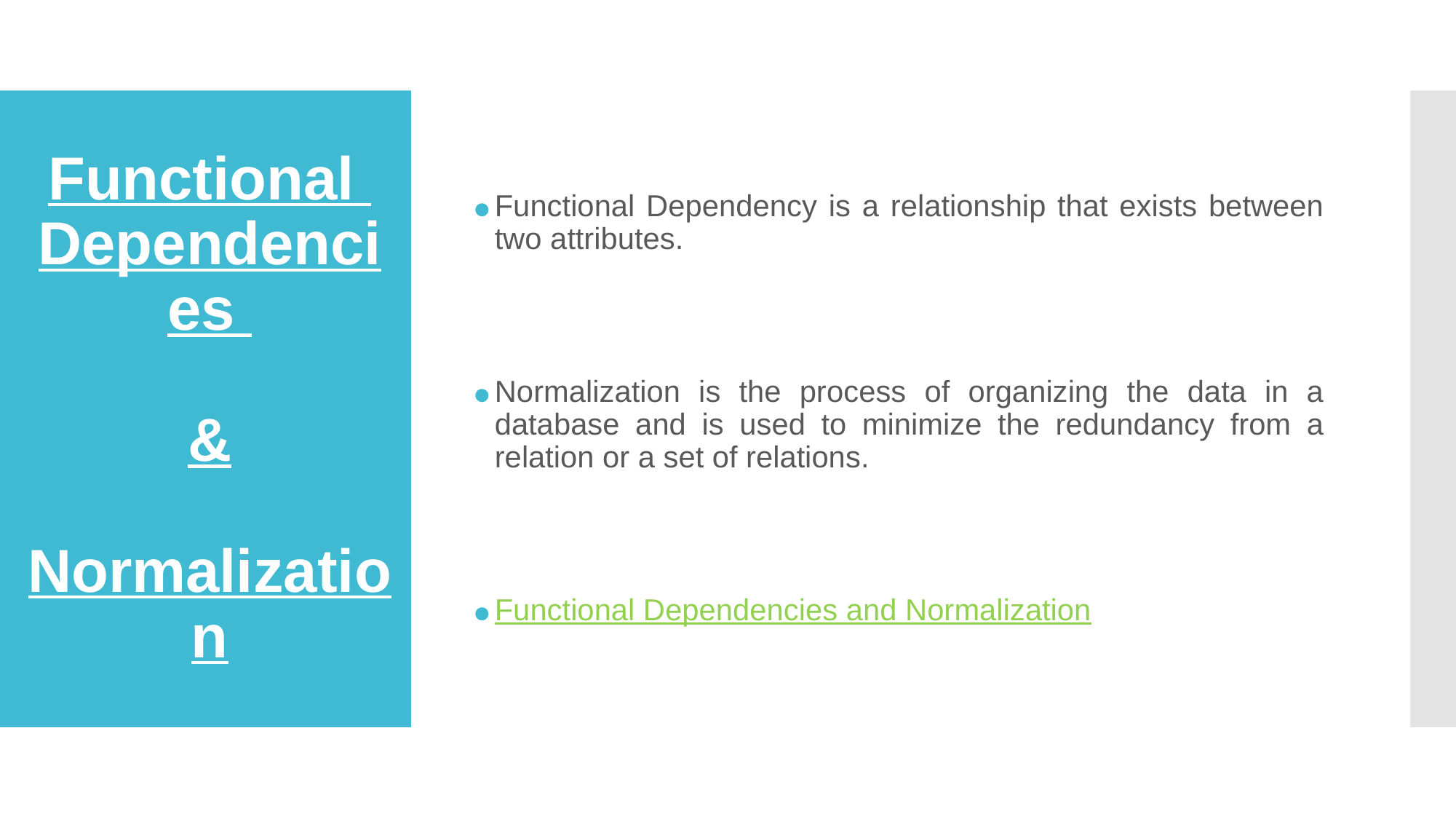

Functional Dependency is a relationship that exists between two attributes.

Normalization is the process of organizing the data in a database and is used to minimize the redundancy from a relation or a set of relations.

Functional Dependencies and Normalization
# Functional Dependencies & Normalization